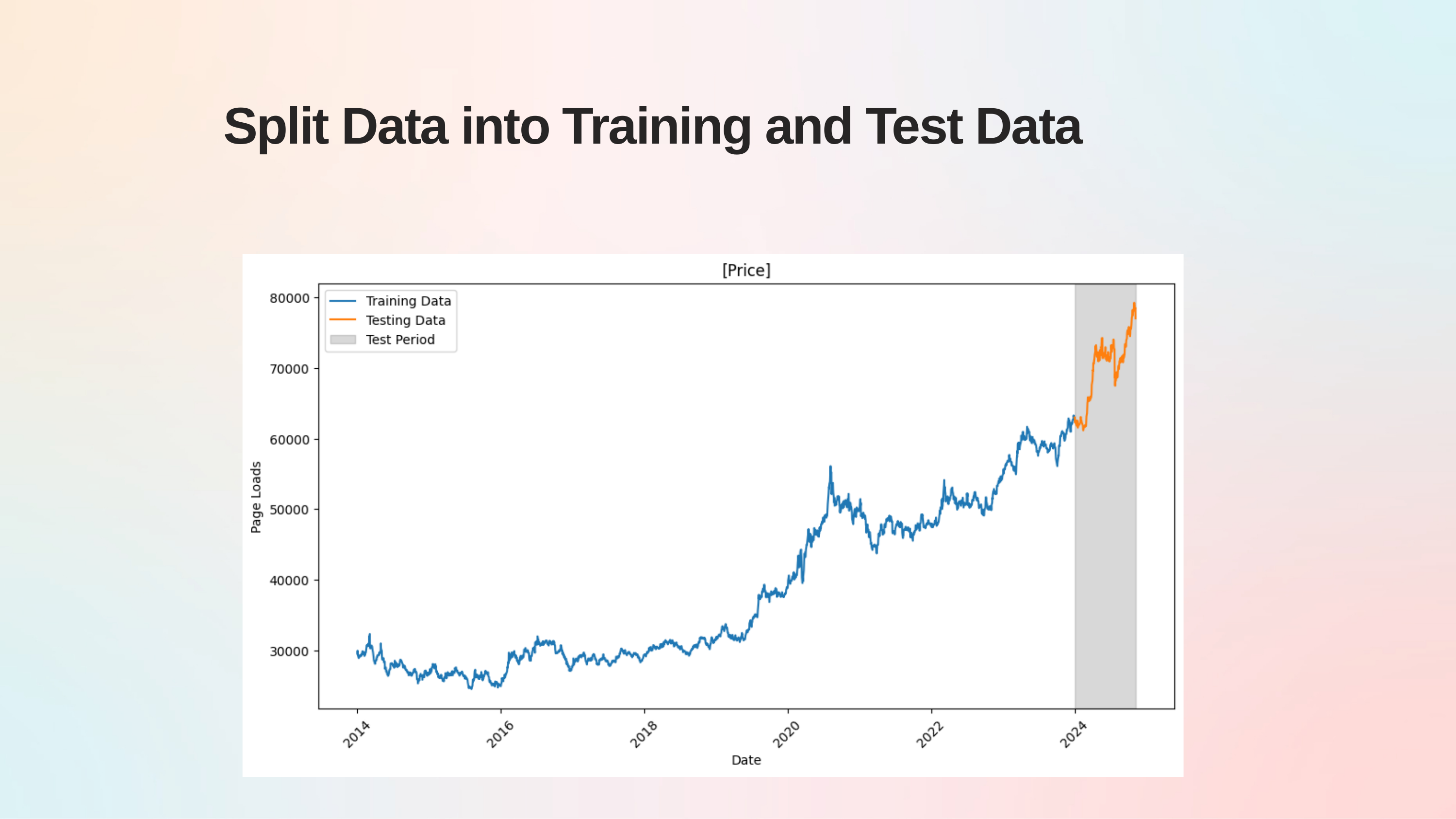

Split Data into Training and Test Data